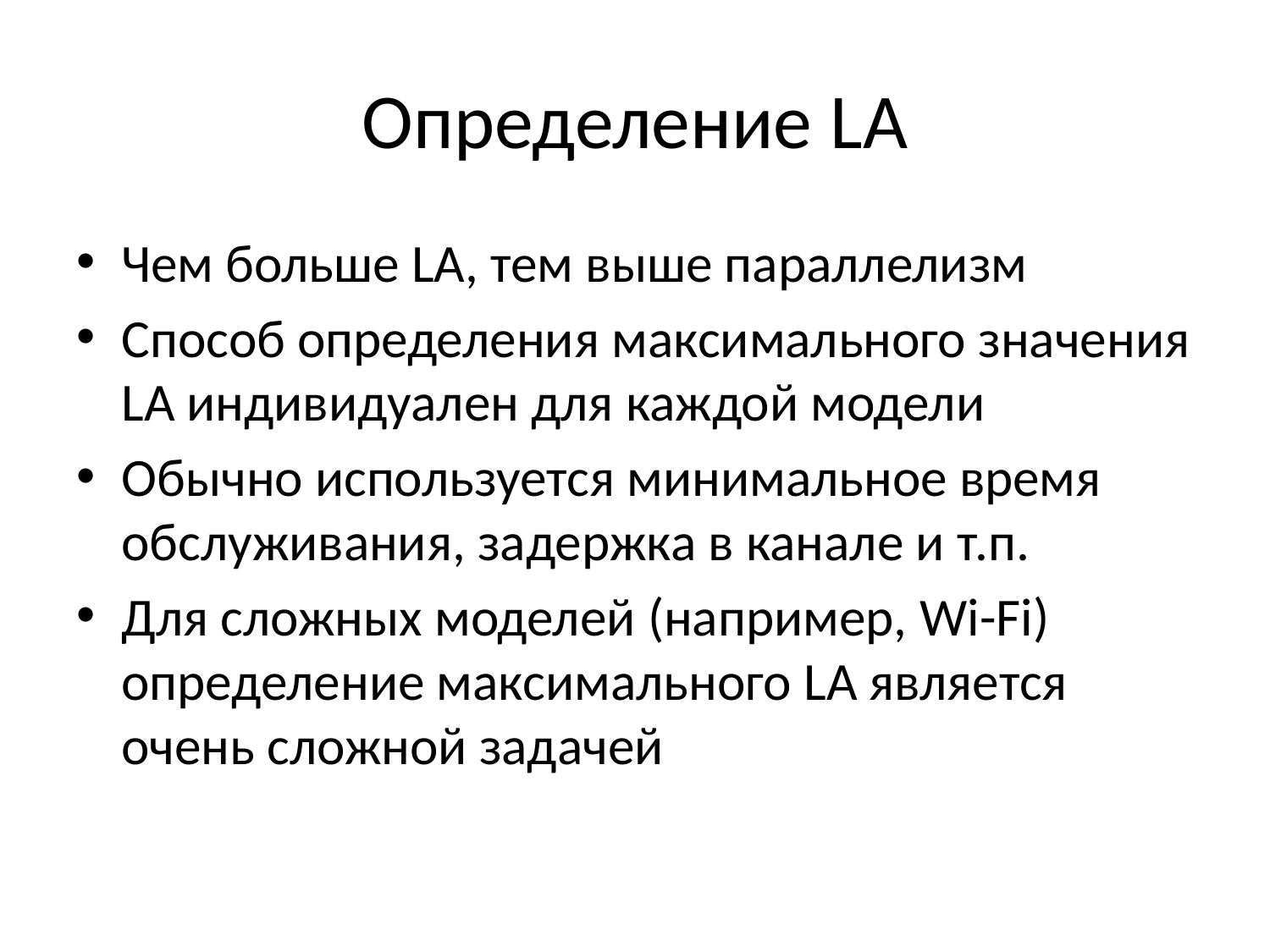

# Определение LA
Чем больше LA, тем выше параллелизм
Способ определения максимального значения LA индивидуален для каждой модели
Обычно используется минимальное время обслуживания, задержка в канале и т.п.
Для сложных моделей (например, Wi-Fi) определение максимального LA является очень сложной задачей